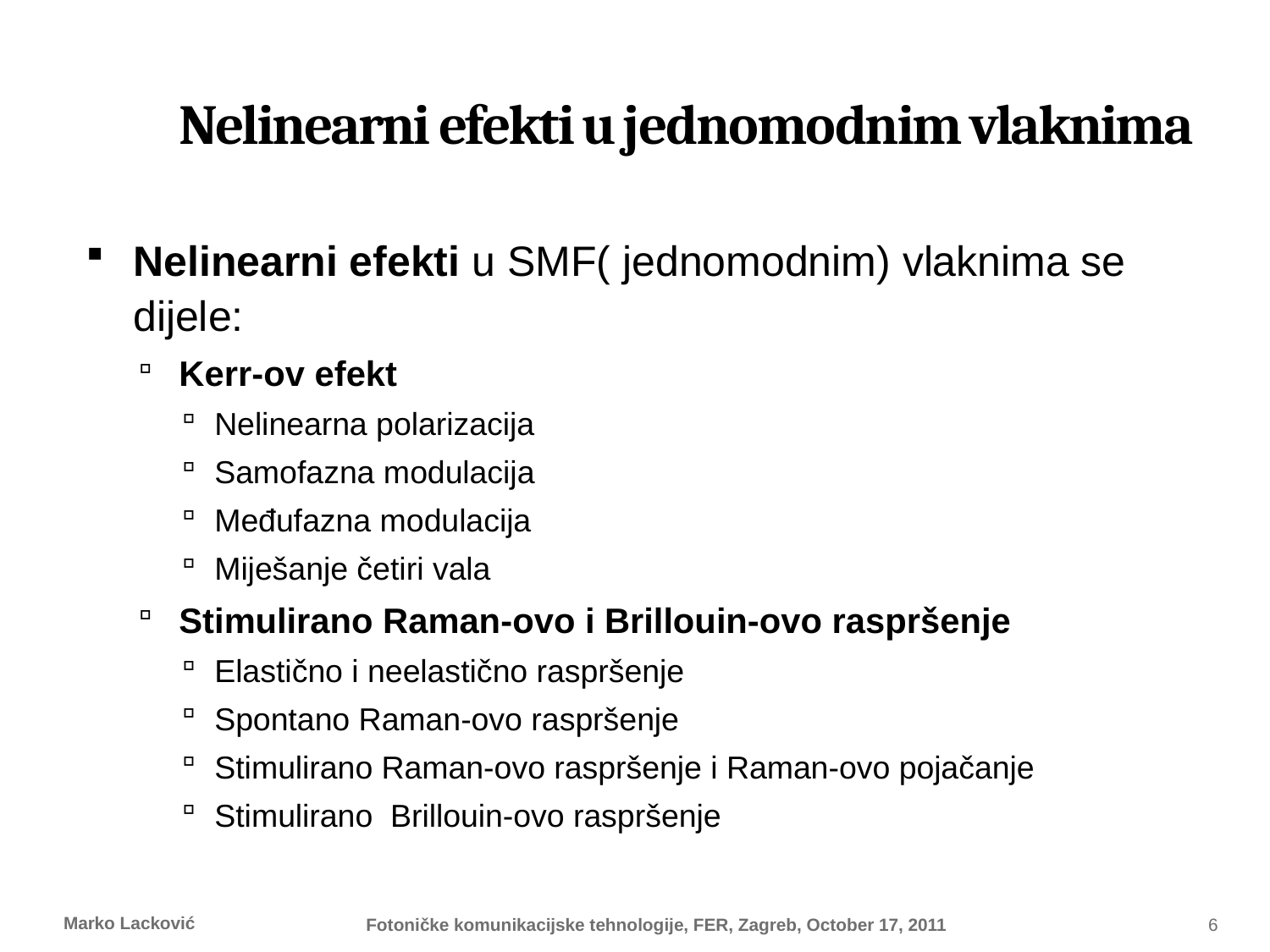

# Nelinearni efekti u jednomodnim vlaknima
Nelinearni efekti u SMF( jednomodnim) vlaknima se dijele:
Kerr-ov efekt
Nelinearna polarizacija
Samofazna modulacija
Međufazna modulacija
Miješanje četiri vala
Stimulirano Raman-ovo i Brillouin-ovo raspršenje
Elastično i neelastično raspršenje
Spontano Raman-ovo raspršenje
Stimulirano Raman-ovo raspršenje i Raman-ovo pojačanje
Stimulirano  Brillouin-ovo raspršenje